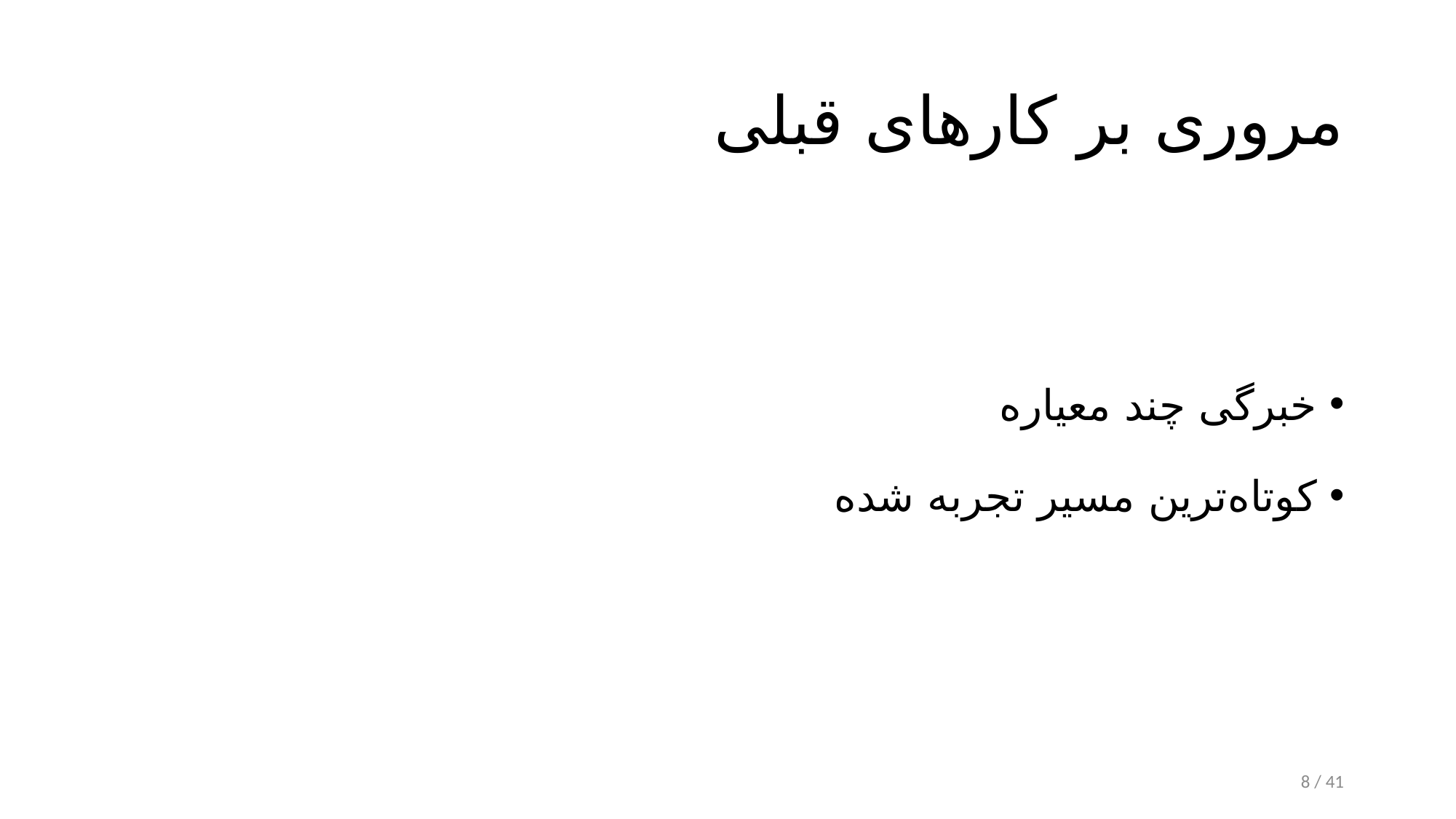

# مروری بر کارهای قبلی
خبرگی چند معیاره
کوتاه‌ترین مسیر تجربه شده
8 / 41